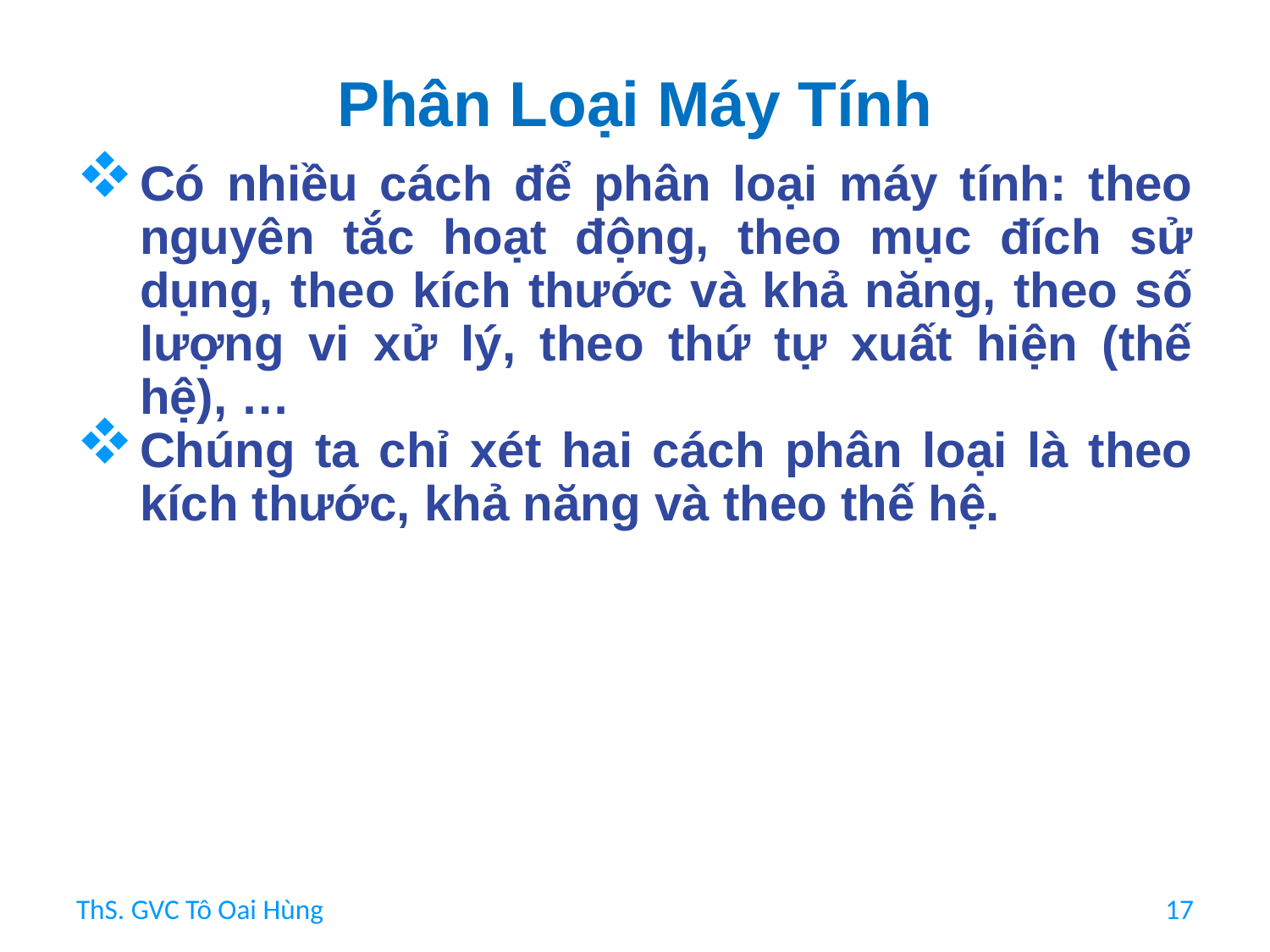

# Phân Loại Máy Tính
Có nhiều cách để phân loại máy tính: theo nguyên tắc hoạt động, theo mục đích sử dụng, theo kích thước và khả năng, theo số lượng vi xử lý, theo thứ tự xuất hiện (thế hệ), …
Chúng ta chỉ xét hai cách phân loại là theo kích thước, khả năng và theo thế hệ.

ThS. GVC Tô Oai Hùng
17